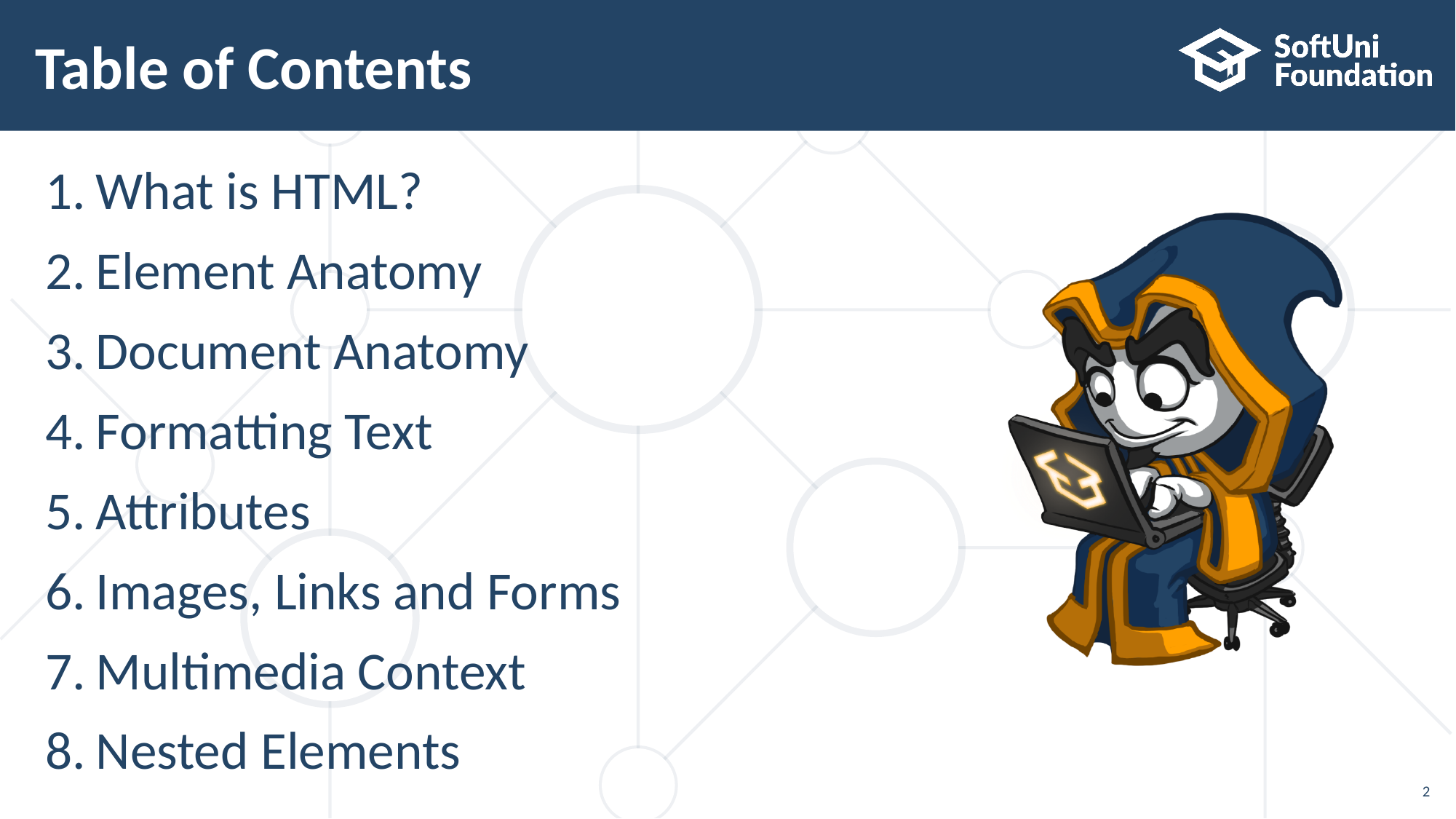

# Table of Contents
What is HTML?
Element Anatomy
Document Anatomy
Formatting Text
Attributes
Images, Links and Forms
Multimedia Context
Nested Elements

2